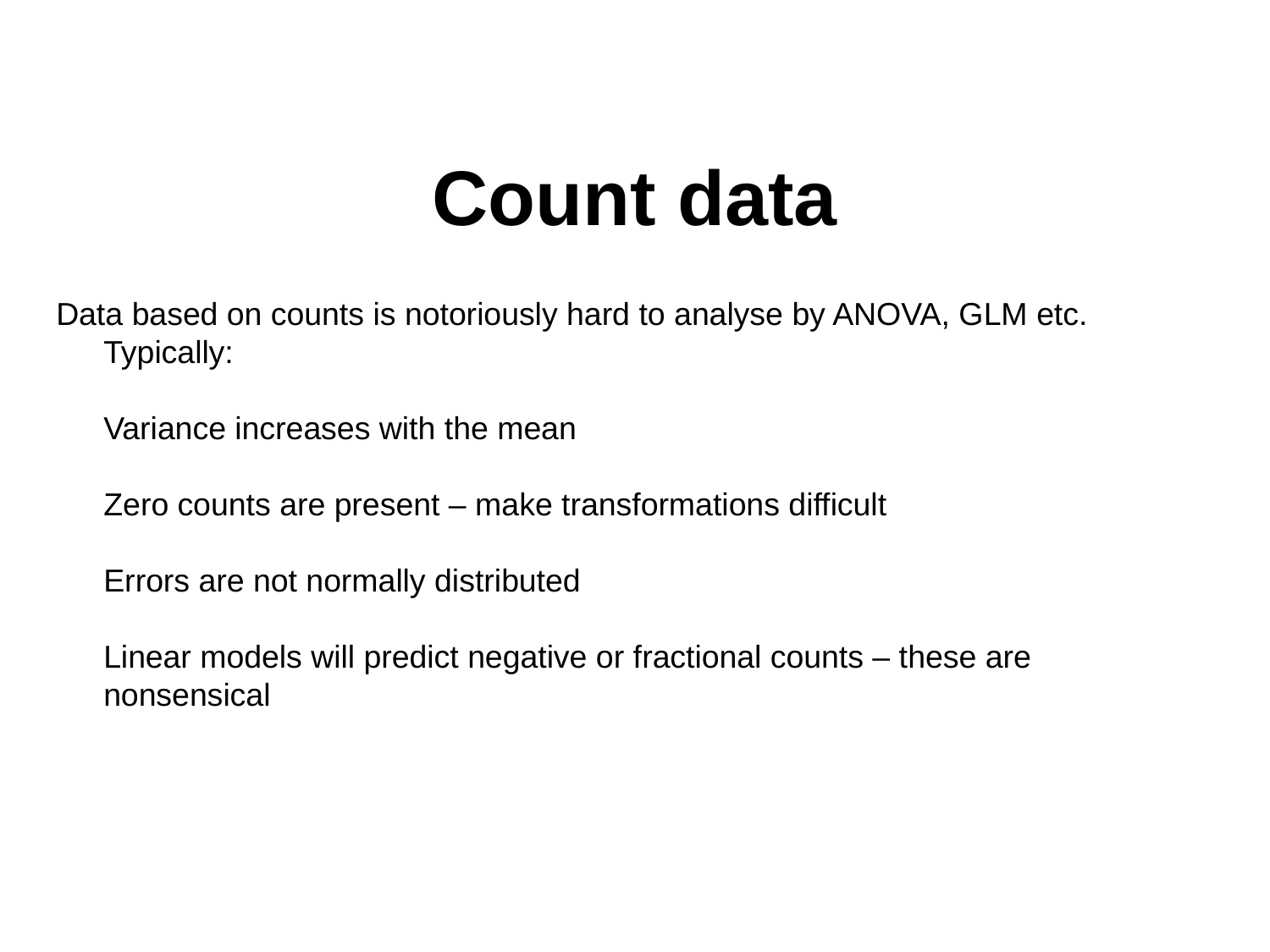

Count data
Data based on counts is notoriously hard to analyse by ANOVA, GLM etc. Typically:

Variance increases with the mean

Zero counts are present – make transformations difficult

Errors are not normally distributed

Linear models will predict negative or fractional counts – these are nonsensical